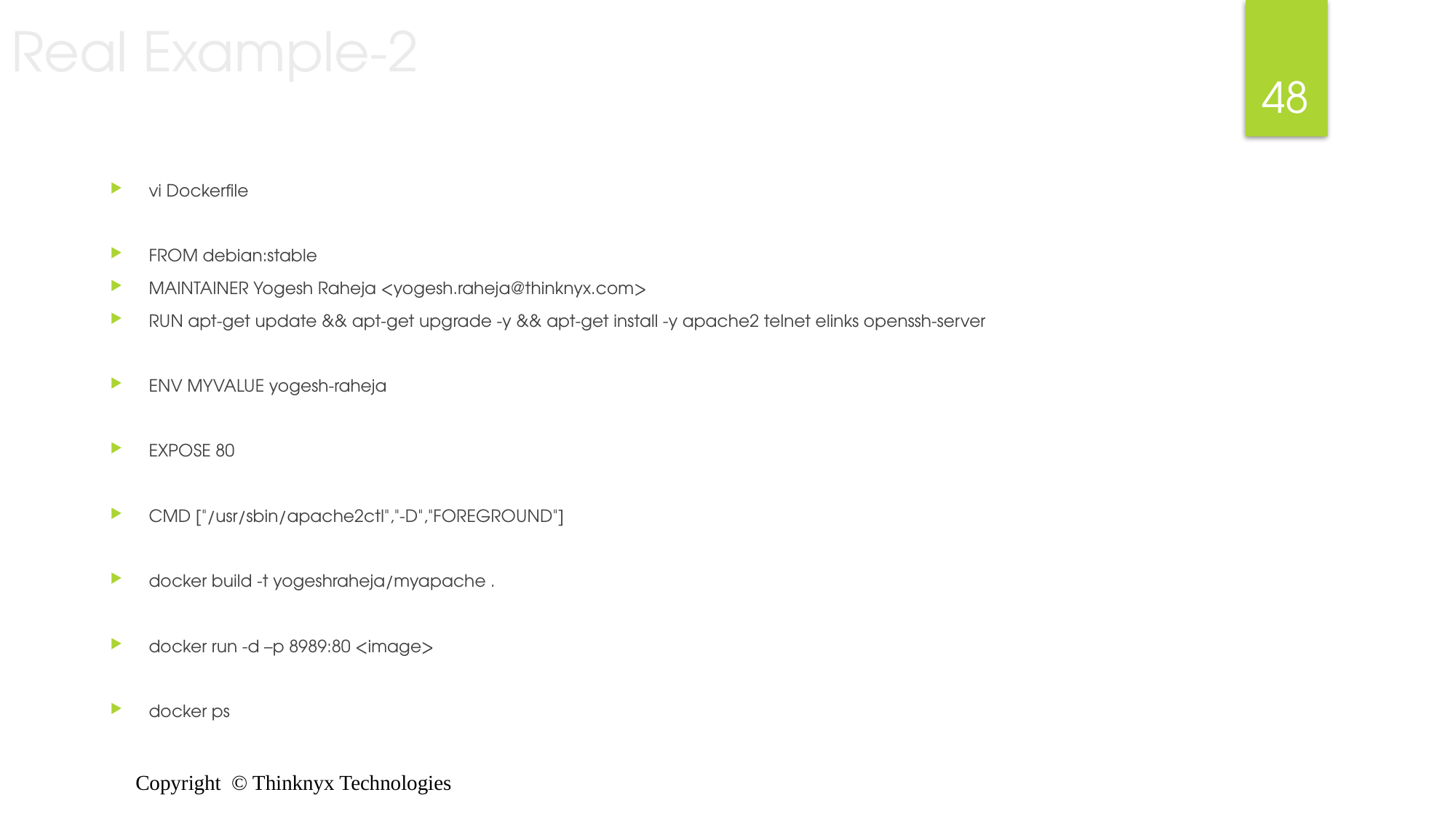

Real Example-2
48

vi Dockerfile

FROM debian:stable
MAINTAINER Yogesh Raheja <yogesh.raheja@thinknyx.com>
RUN apt-get update && apt-get upgrade -y && apt-get install -y apache2 telnet elinks openssh-server

ENV MYVALUE yogesh-raheja

EXPOSE 80

CMD ["/usr/sbin/apache2ctl","-D","FOREGROUND"]

docker build -t yogeshraheja/myapache .

docker run -d –p 8989:80 <image>

docker ps

Copyright  © Thinknyx Technologies